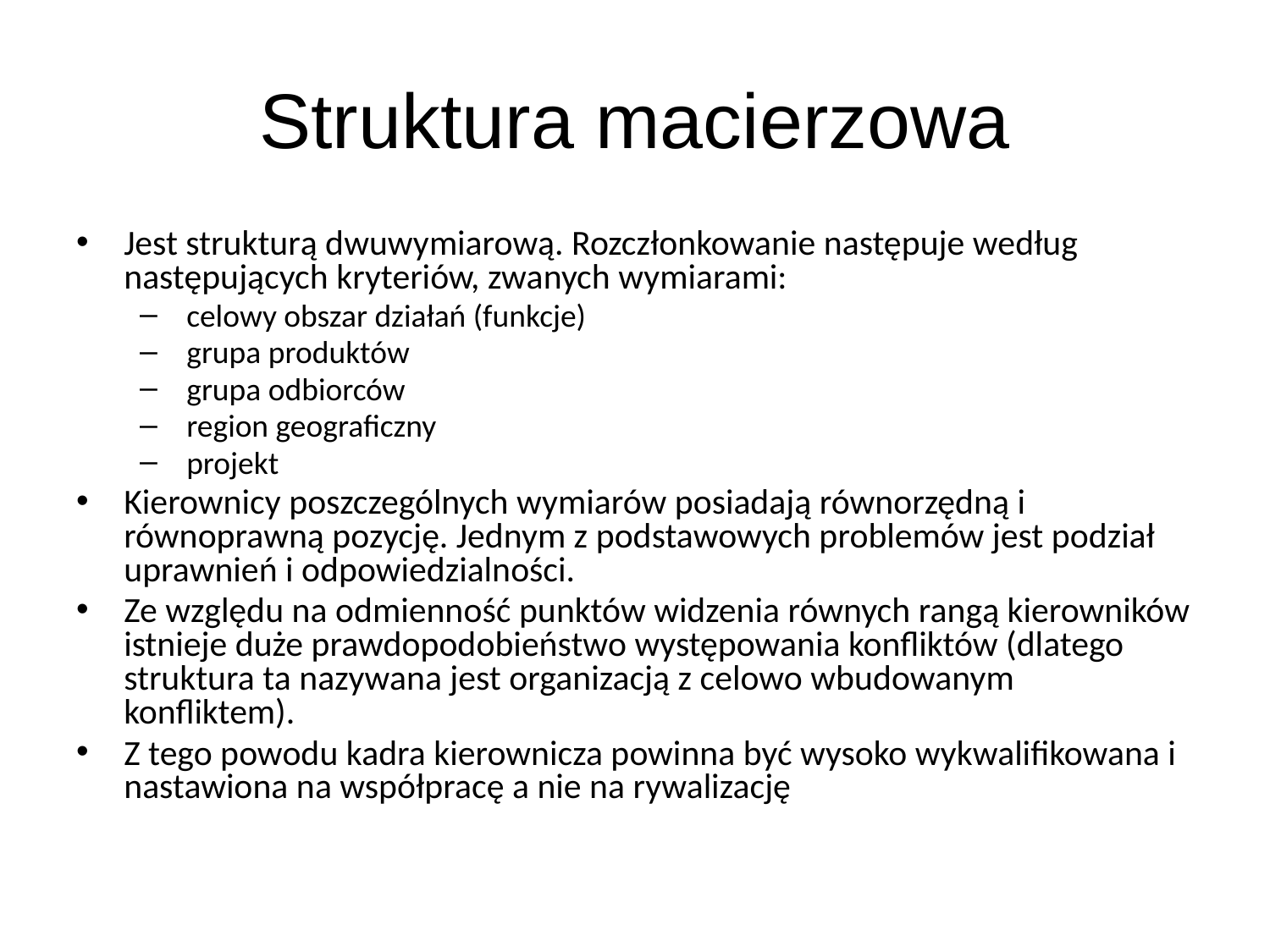

# Struktura macierzowa
Jest strukturą dwuwymiarową. Rozczłonkowanie następuje według następujących kryteriów, zwanych wymiarami:
 celowy obszar działań (funkcje)
 grupa produktów
 grupa odbiorców
 region geograficzny
 projekt
Kierownicy poszczególnych wymiarów posiadają równorzędną i równoprawną pozycję. Jednym z podstawowych problemów jest podział uprawnień i odpowiedzialności.
Ze względu na odmienność punktów widzenia równych rangą kierowników istnieje duże prawdopodobieństwo występowania konfliktów (dlatego struktura ta nazywana jest organizacją z celowo wbudowanym konfliktem).
Z tego powodu kadra kierownicza powinna być wysoko wykwalifikowana i nastawiona na współpracę a nie na rywalizację